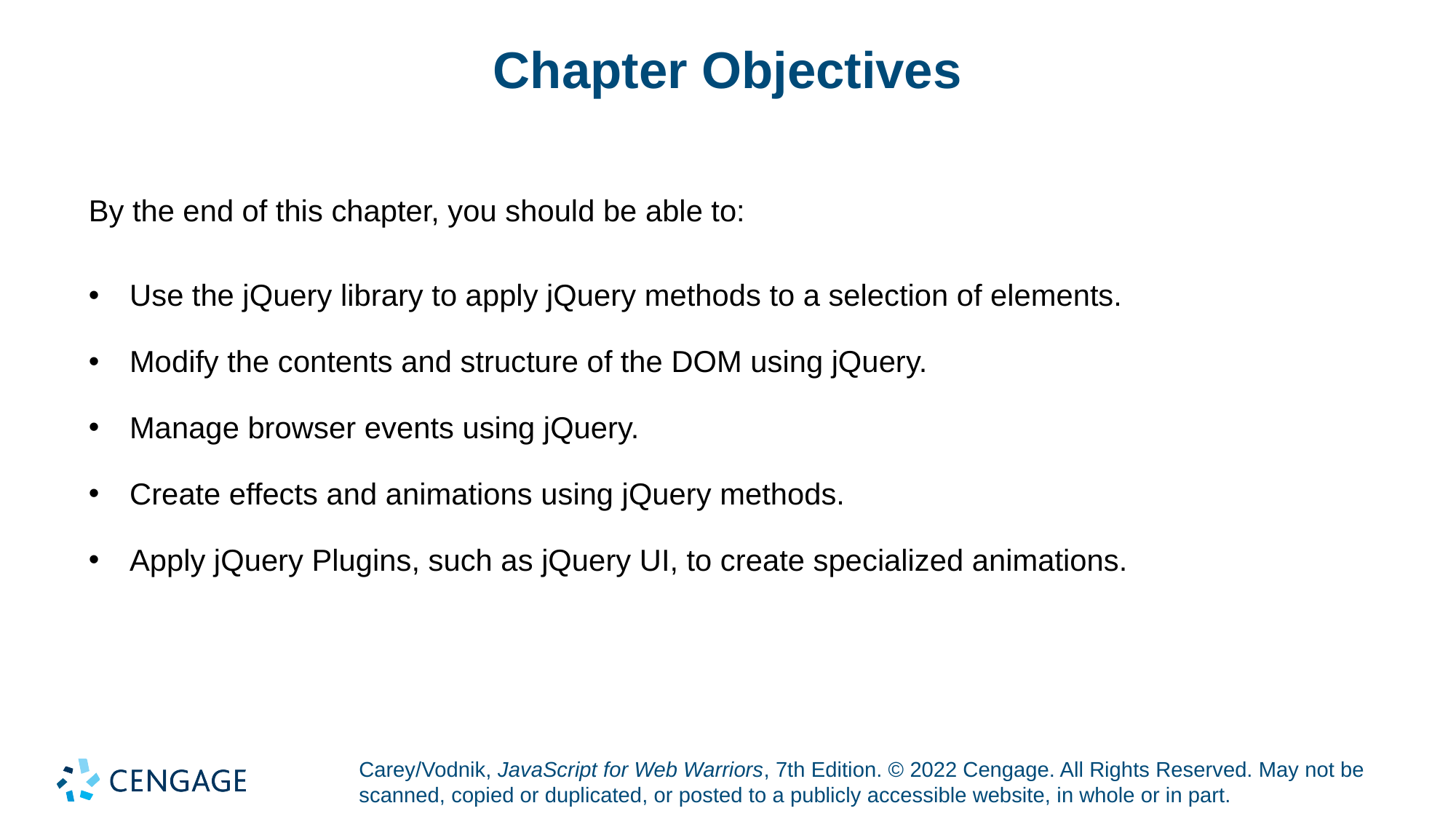

# Chapter Objectives
By the end of this chapter, you should be able to:
Use the jQuery library to apply jQuery methods to a selection of elements.
Modify the contents and structure of the DOM using jQuery.
Manage browser events using jQuery.
Create effects and animations using jQuery methods.
Apply jQuery Plugins, such as jQuery UI, to create specialized animations.